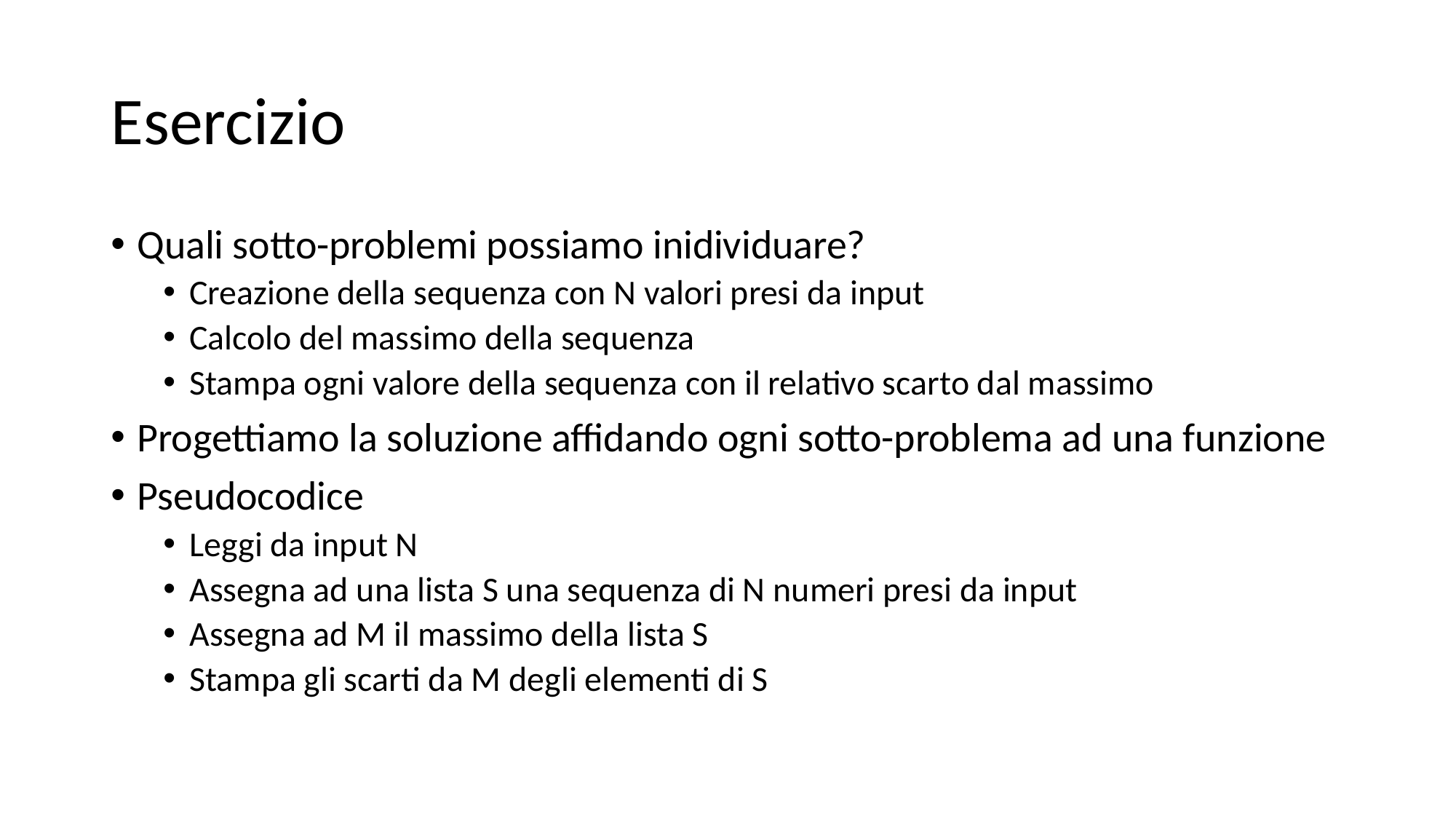

# Esercizio
Quali sotto-problemi possiamo inidividuare?
Creazione della sequenza con N valori presi da input
Calcolo del massimo della sequenza
Stampa ogni valore della sequenza con il relativo scarto dal massimo
Progettiamo la soluzione affidando ogni sotto-problema ad una funzione
Pseudocodice
Leggi da input N
Assegna ad una lista S una sequenza di N numeri presi da input
Assegna ad M il massimo della lista S
Stampa gli scarti da M degli elementi di S